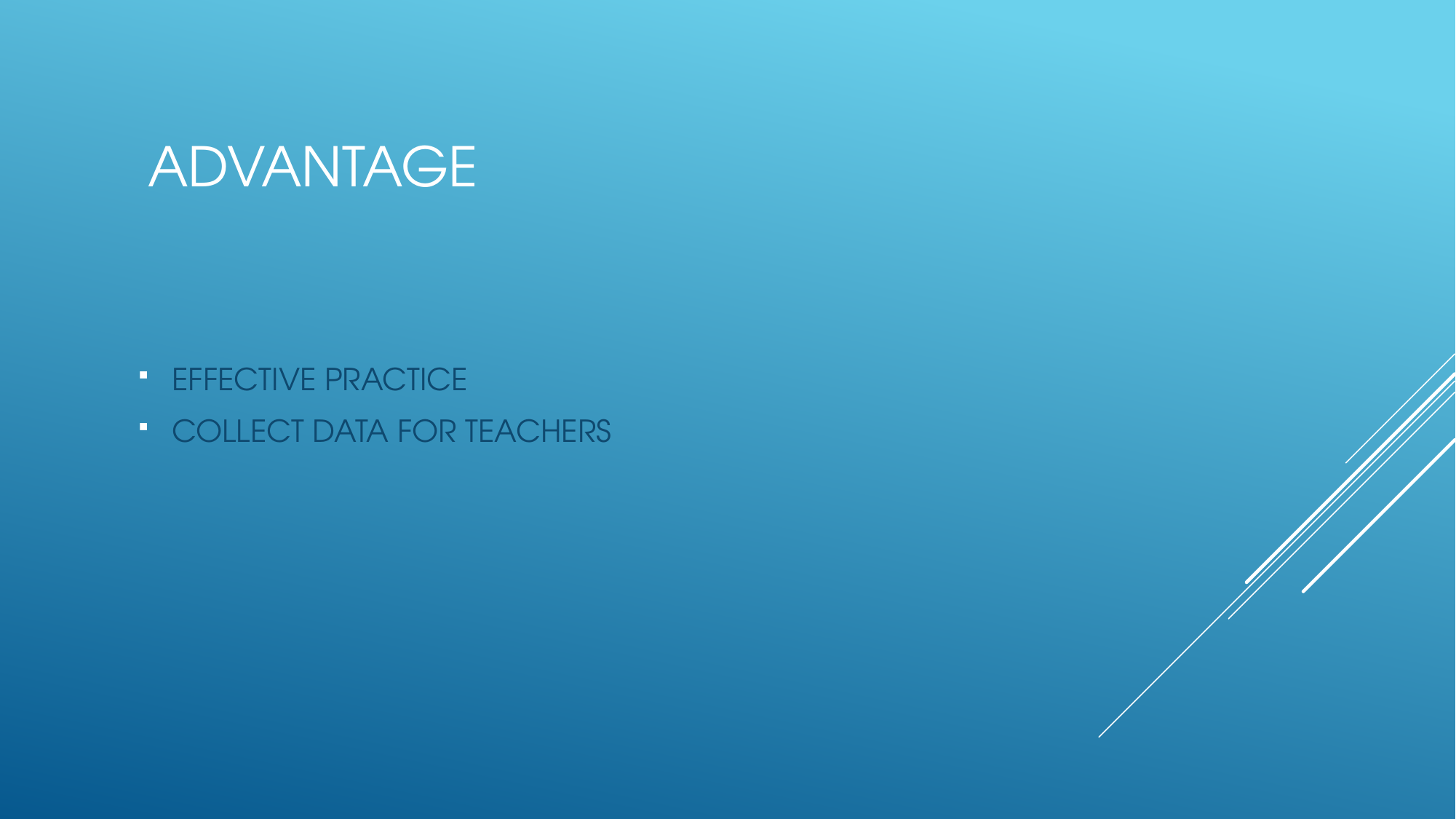

# ADVANTAGE
EFFECTIVE PRACTICE
COLLECT DATA FOR TEACHERS